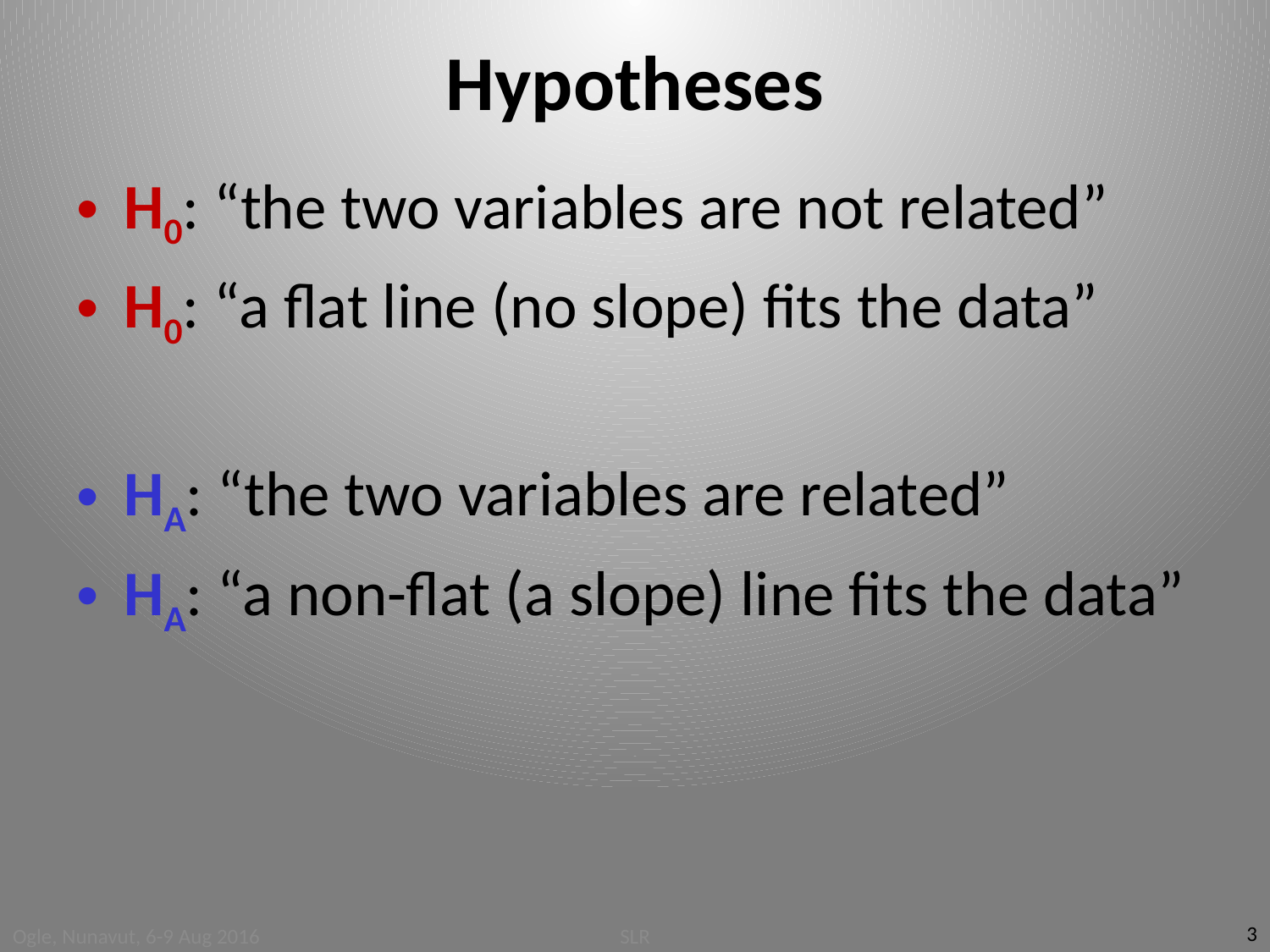

# Hypotheses
H0: “the two variables are not related”
H0: “a flat line (no slope) fits the data”

HA: “the two variables are related”
HA: “a non-flat (a slope) line fits the data”
3
Ogle, Nunavut, 6-9 Aug 2016
SLR